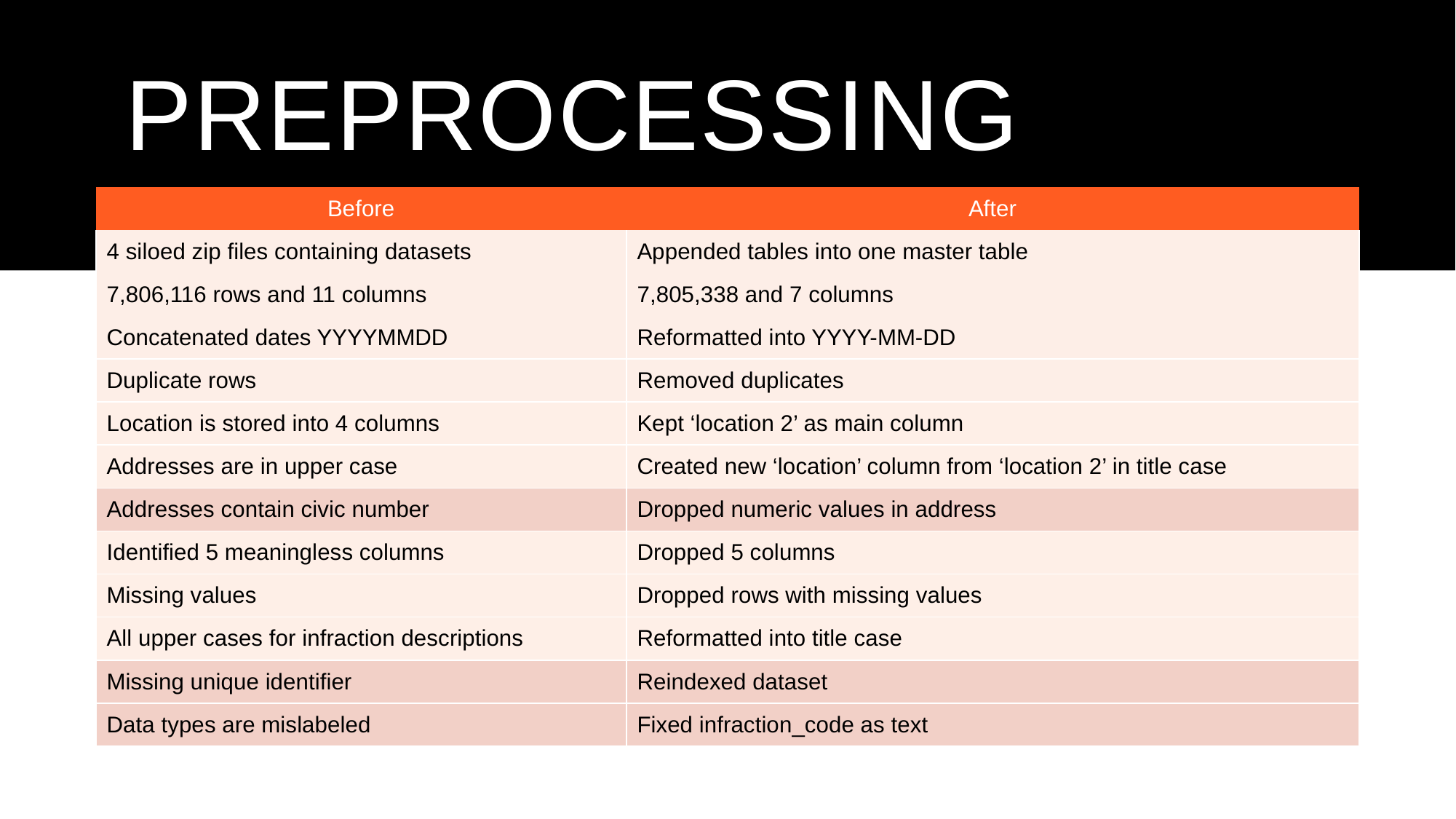

# PREPROCESSING
| ​Before | After​ |
| --- | --- |
| 4 siloed zip files containing datasets | Appended tables into one master table |
| 7,806,116 rows and 11 columns | 7,805,338 and 7 columns |
| Concatenated dates YYYYMMDD | Reformatted into YYYY-MM-DD |
| Duplicate rows | Removed duplicates |
| Location is stored into 4 columns | Kept ‘location 2’ as main column |
| Addresses are in upper case | Created new ‘location’ column from ‘location 2’ in title case |
| Addresses contain civic number | Dropped numeric values in address |
| Identified 5 meaningless columns | Dropped 5 columns |
| Missing values | Dropped rows with missing values |
| All upper cases for infraction descriptions | Reformatted into title case |
| Missing unique identifier | Reindexed dataset |
| Data types are mislabeled | Fixed infraction\_code as text |